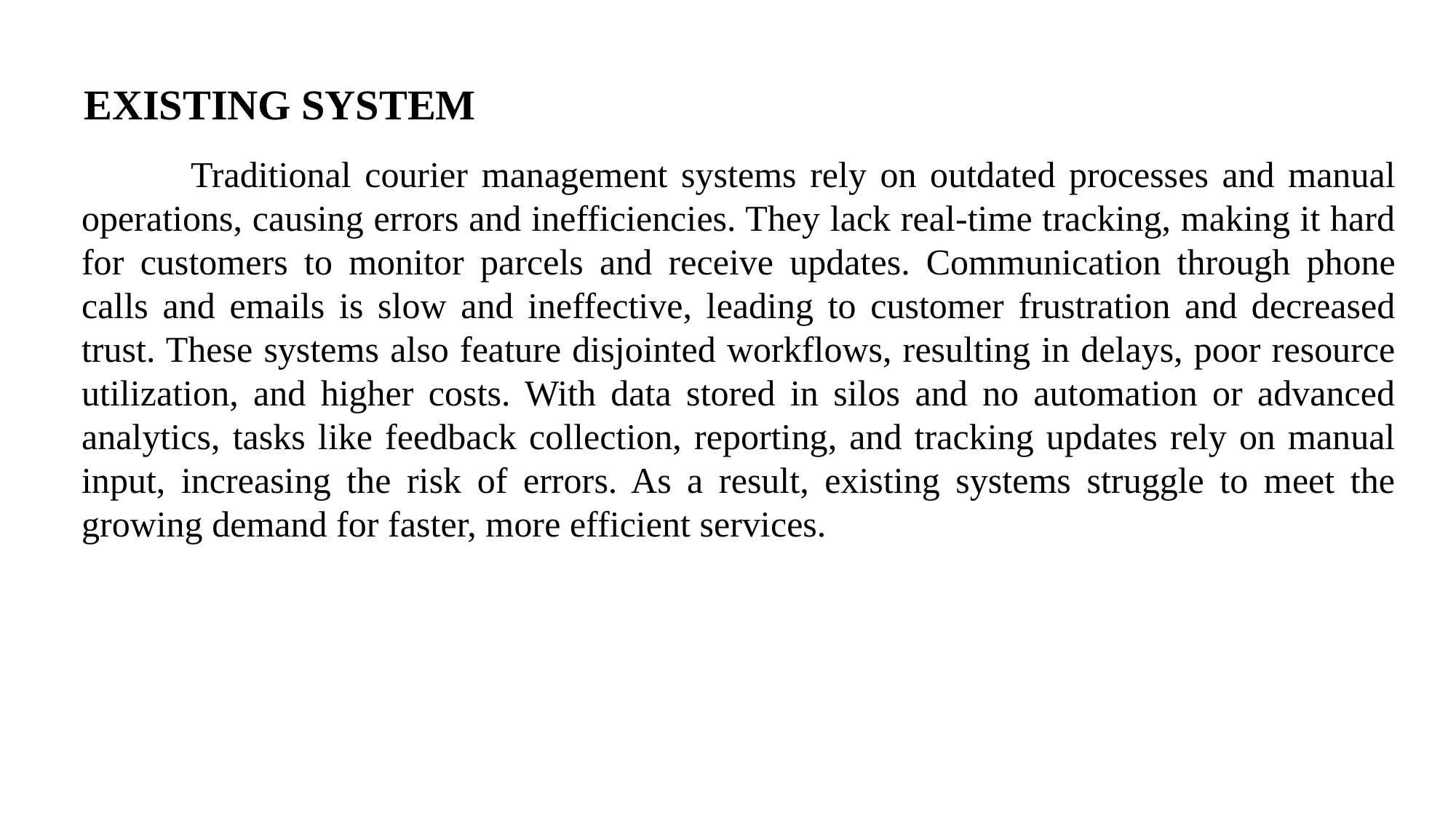

EXISTING SYSTEM
	Traditional courier management systems rely on outdated processes and manual operations, causing errors and inefficiencies. They lack real-time tracking, making it hard for customers to monitor parcels and receive updates. Communication through phone calls and emails is slow and ineffective, leading to customer frustration and decreased trust. These systems also feature disjointed workflows, resulting in delays, poor resource utilization, and higher costs. With data stored in silos and no automation or advanced analytics, tasks like feedback collection, reporting, and tracking updates rely on manual input, increasing the risk of errors. As a result, existing systems struggle to meet the growing demand for faster, more efficient services.